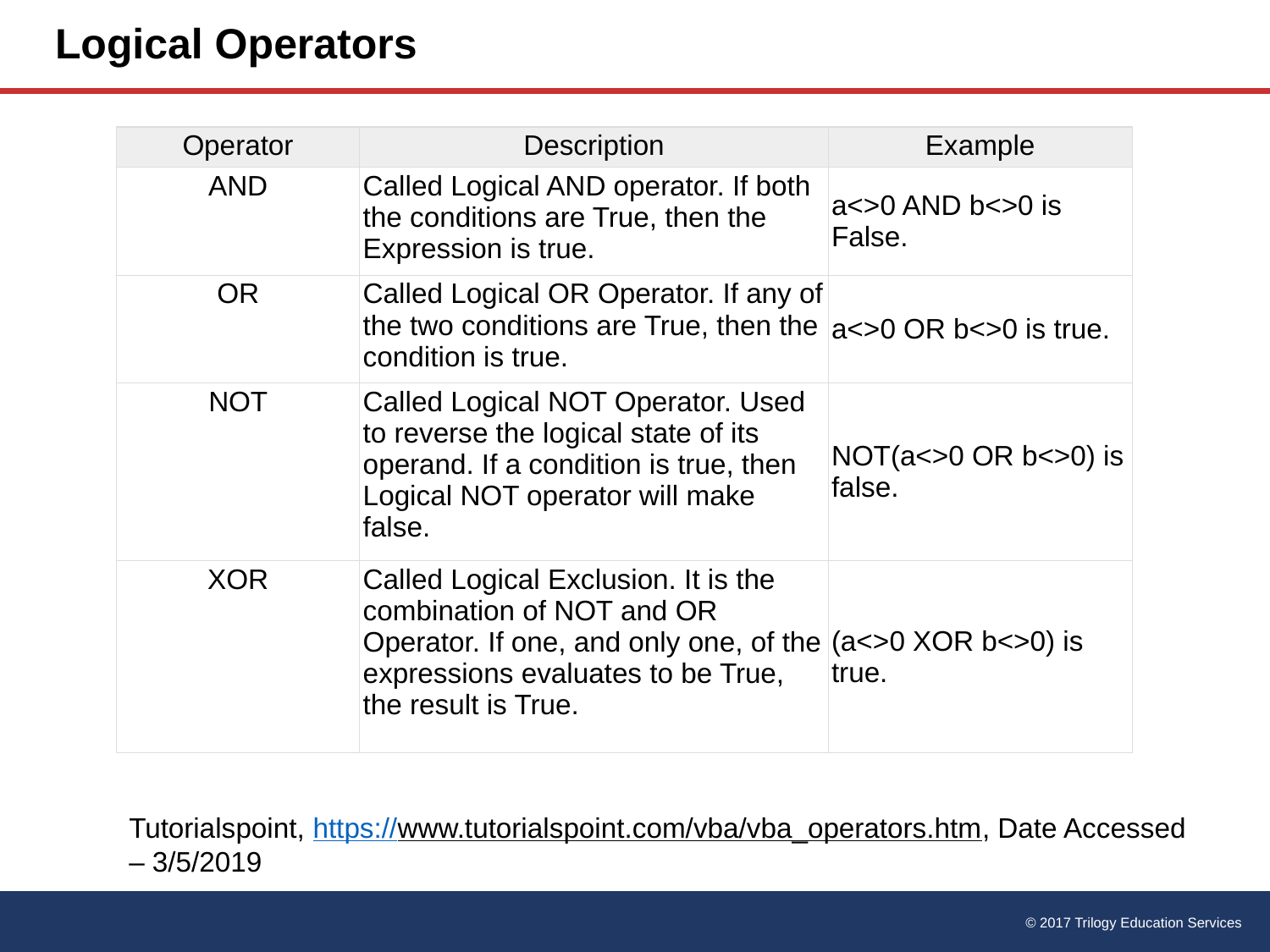

# Logical Operators
| Operator | Description | Example |
| --- | --- | --- |
| AND | Called Logical AND operator. If both the conditions are True, then the Expression is true. | a<>0 AND b<>0 is False. |
| OR | Called Logical OR Operator. If any of the two conditions are True, then the condition is true. | a<>0 OR b<>0 is true. |
| NOT | Called Logical NOT Operator. Used to reverse the logical state of its operand. If a condition is true, then Logical NOT operator will make false. | NOT(a<>0 OR b<>0) is false. |
| XOR | Called Logical Exclusion. It is the combination of NOT and OR Operator. If one, and only one, of the expressions evaluates to be True, the result is True. | (a<>0 XOR b<>0) is true. |
Tutorialspoint, https://www.tutorialspoint.com/vba/vba_operators.htm, Date Accessed – 3/5/2019